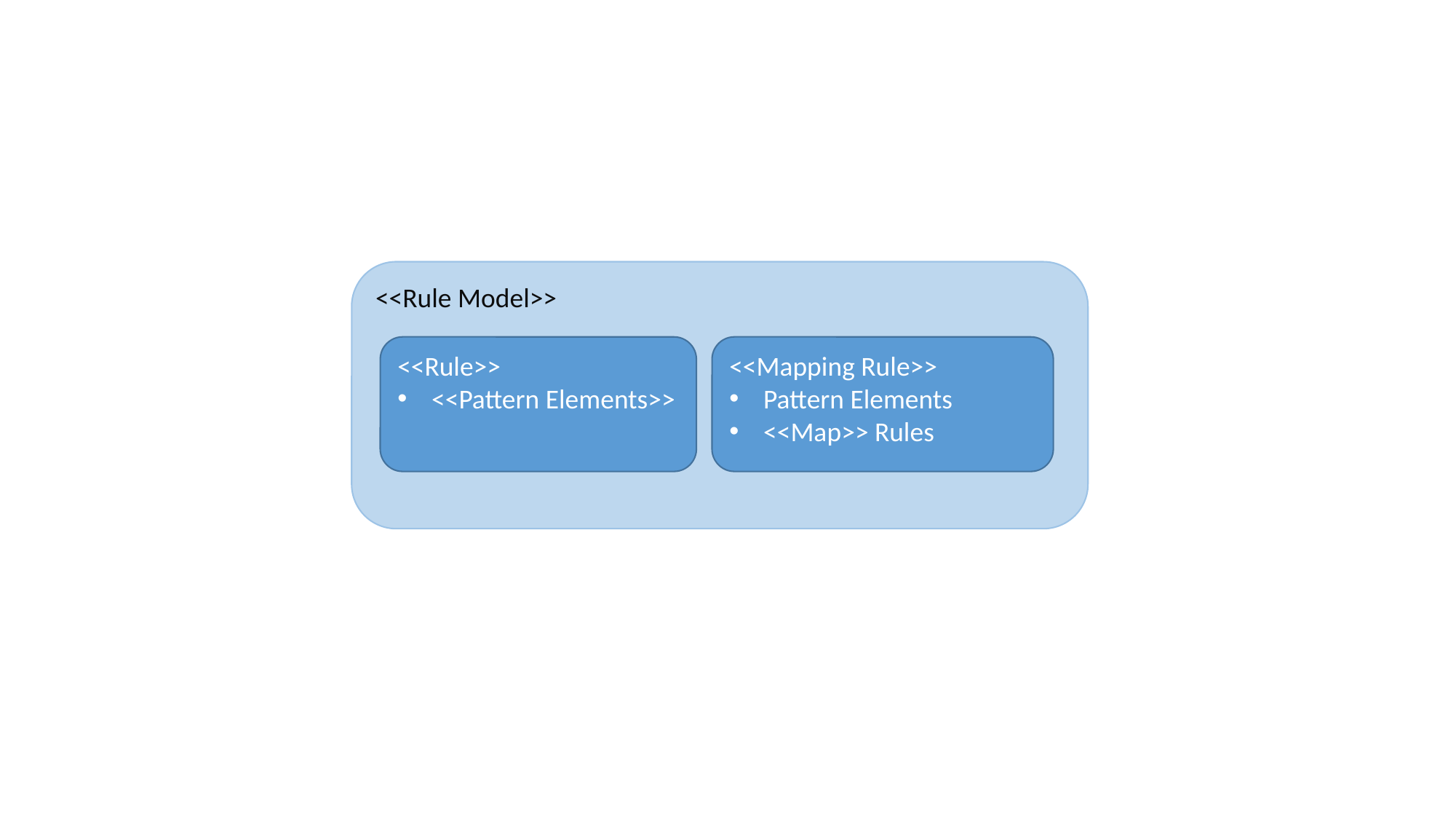

<<Rule Model>>
<<Mapping Rule>>
Pattern Elements
<<Map>> Rules
<<Rule>>
<<Pattern Elements>>